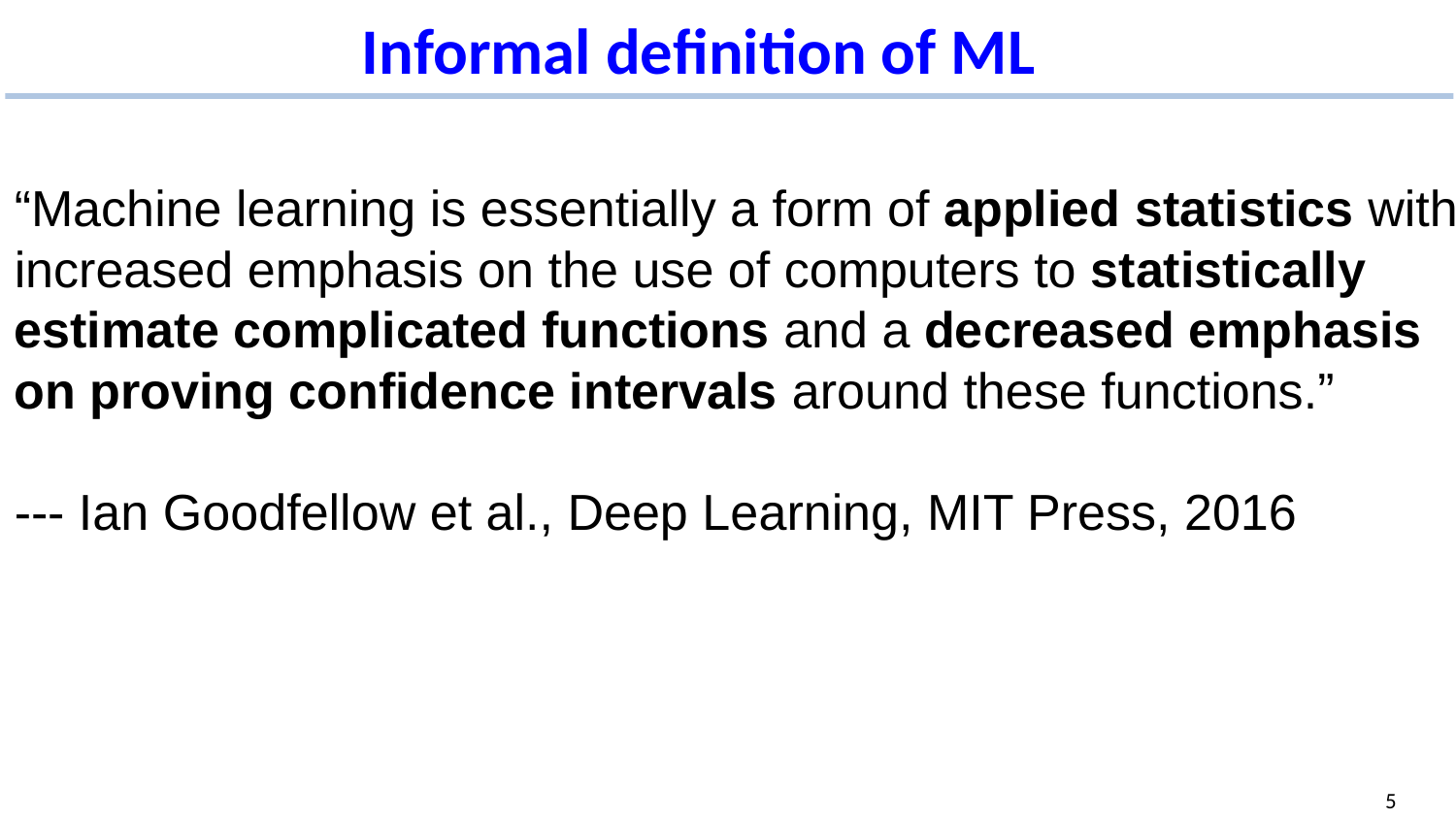

Informal definition of ML
“Machine learning is essentially a form of applied statistics with increased emphasis on the use of computers to statistically estimate complicated functions and a decreased emphasis on proving confidence intervals around these functions.”

--- Ian Goodfellow et al., Deep Learning, MIT Press, 2016